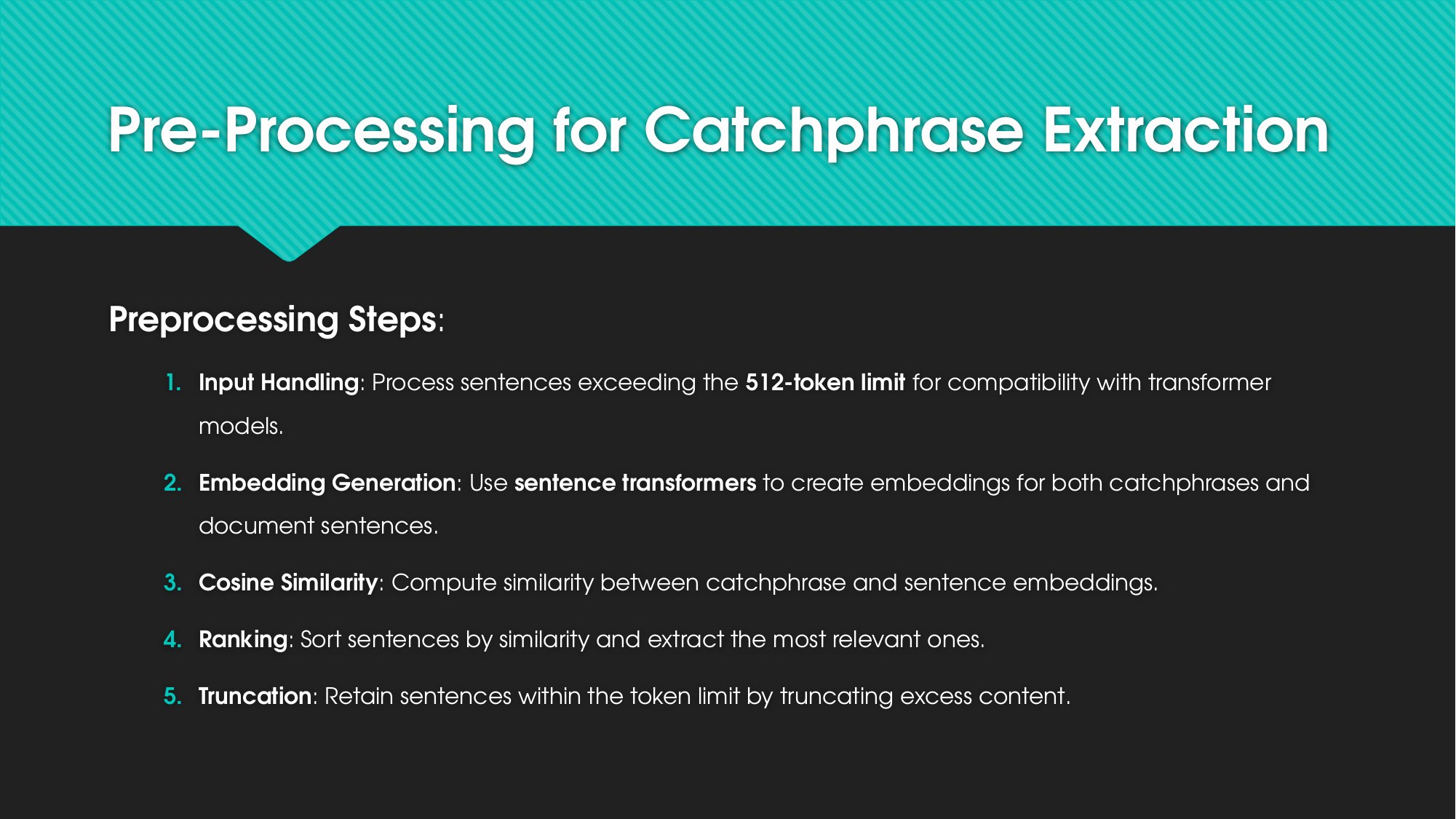

# Pre-Processing for Catchphrase Extraction
Preprocessing Steps:
Input Handling: Process sentences exceeding the 512-token limit for compatibility with transformer models.
Embedding Generation: Use sentence transformers to create embeddings for both catchphrases and document sentences.
Cosine Similarity: Compute similarity between catchphrase and sentence embeddings.
Ranking: Sort sentences by similarity and extract the most relevant ones.
Truncation: Retain sentences within the token limit by truncating excess content.